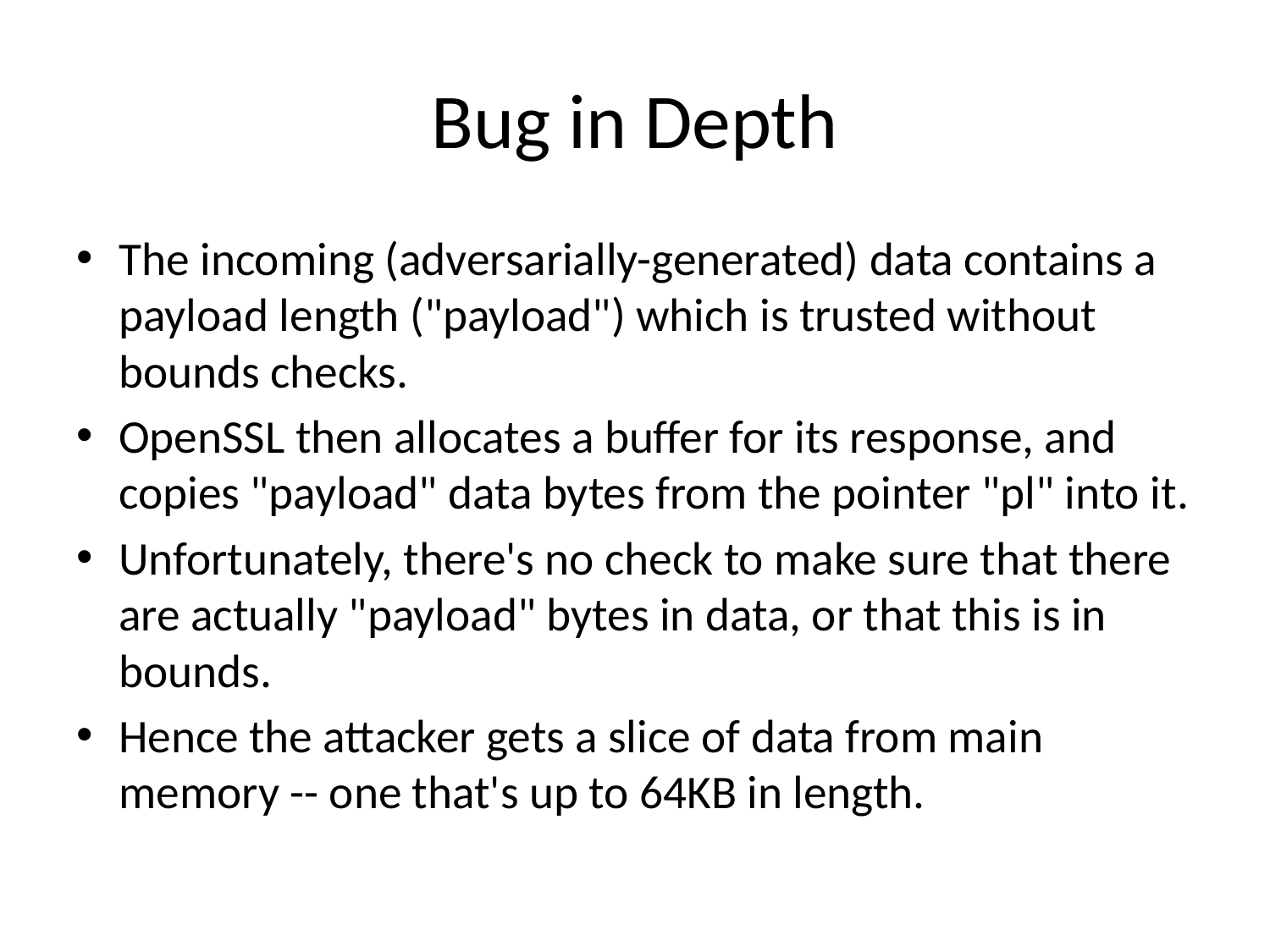

# Bug in Depth
The incoming (adversarially-generated) data contains a payload length ("payload") which is trusted without bounds checks.
OpenSSL then allocates a buffer for its response, and copies "payload" data bytes from the pointer "pl" into it.
Unfortunately, there's no check to make sure that there are actually "payload" bytes in data, or that this is in bounds.
Hence the attacker gets a slice of data from main memory -- one that's up to 64KB in length.